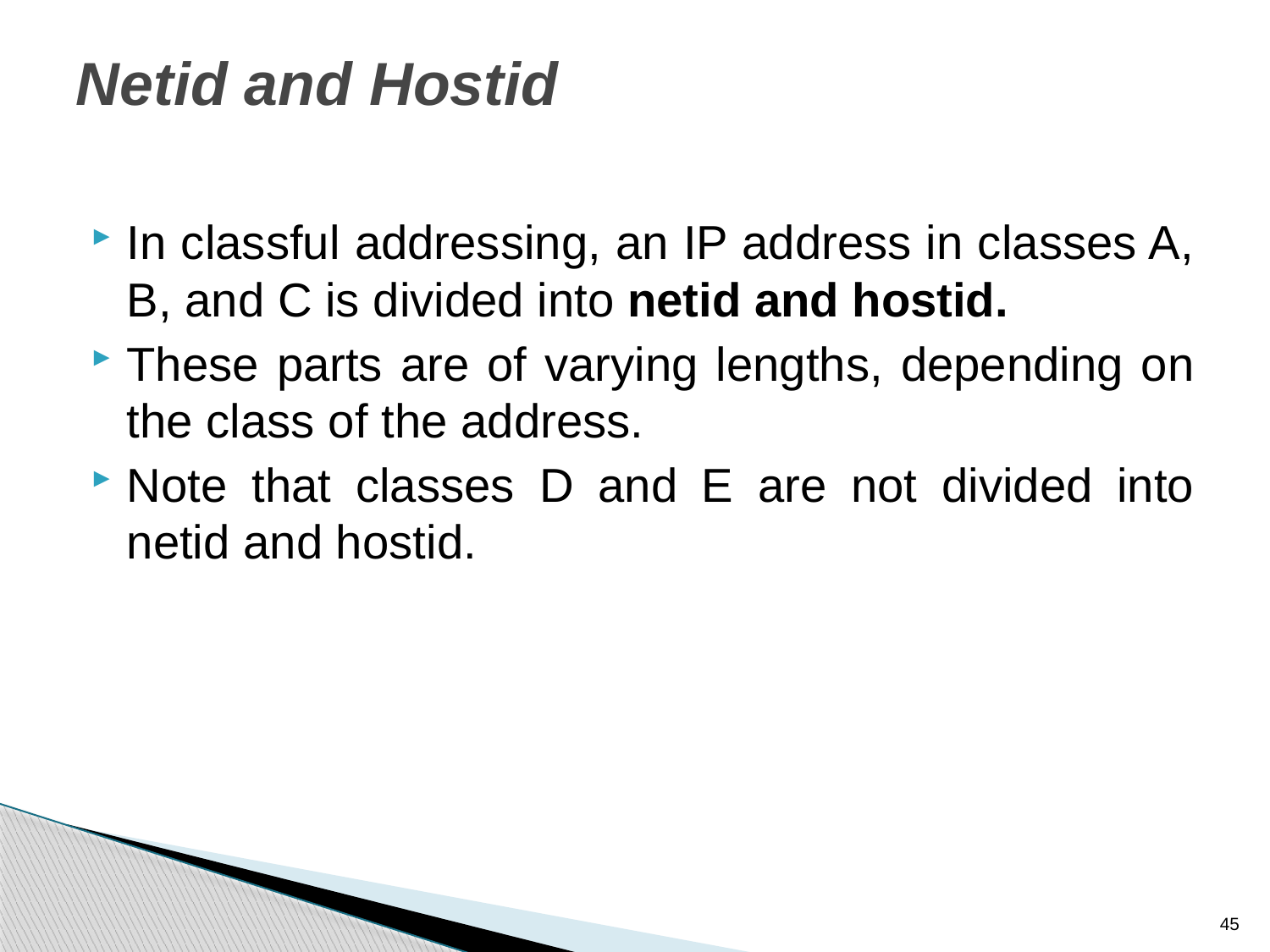

# Netid and Hostid
In classful addressing, an IP address in classes A, B, and C is divided into netid and hostid.
These parts are of varying lengths, depending on the class of the address.
Note that classes D and E are not divided into netid and hostid.

45